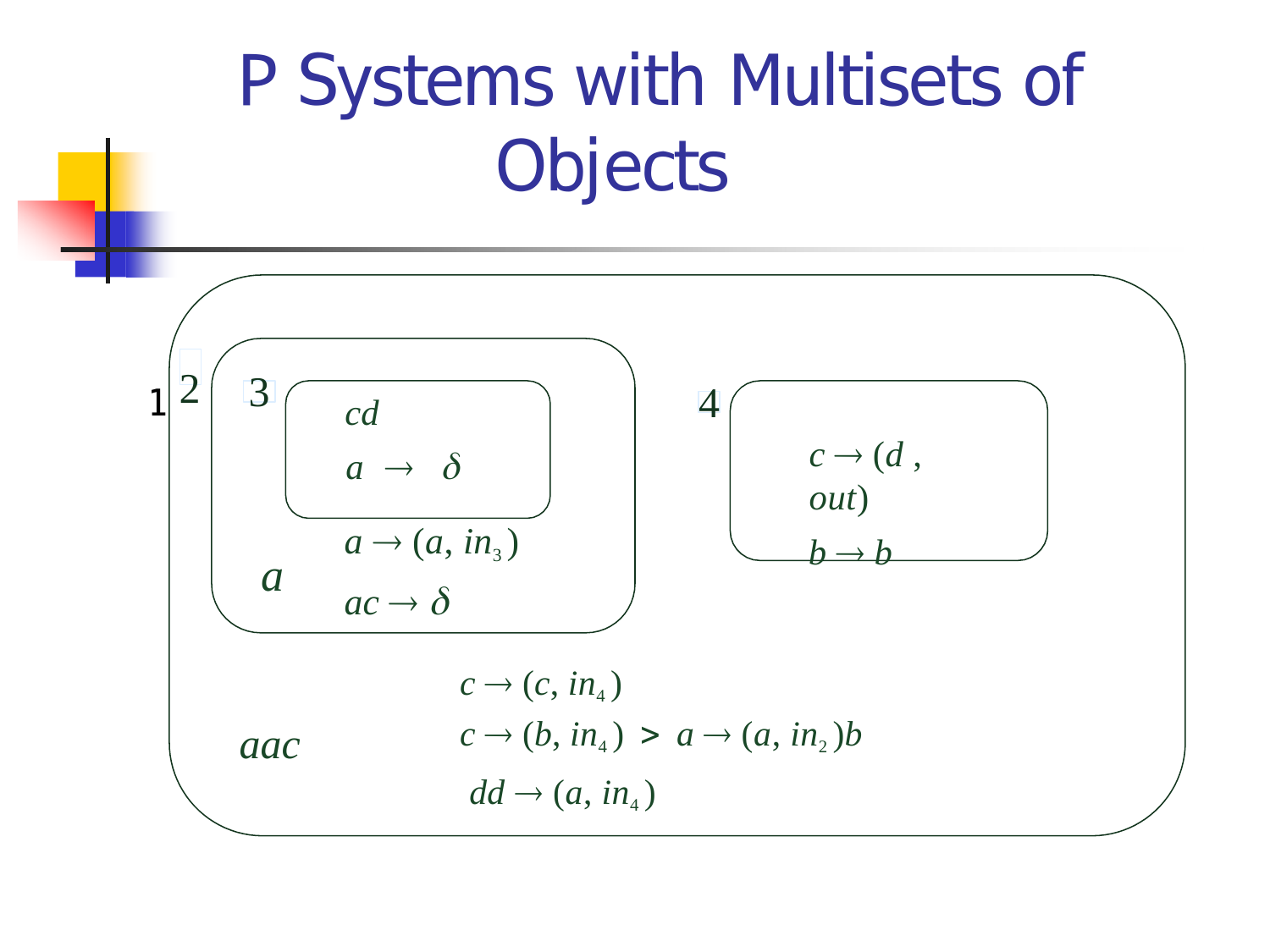

# P Systems with Multisets of  Objects

1 2

3
4
cd
a	→	δ
a → (a, in3 )
ac → δ
c → (c, in4 )

c → (d , out)
b → b
a
c → (b, in4 ) > a → (a, in2 )b  dd → (a, in4 )
aac